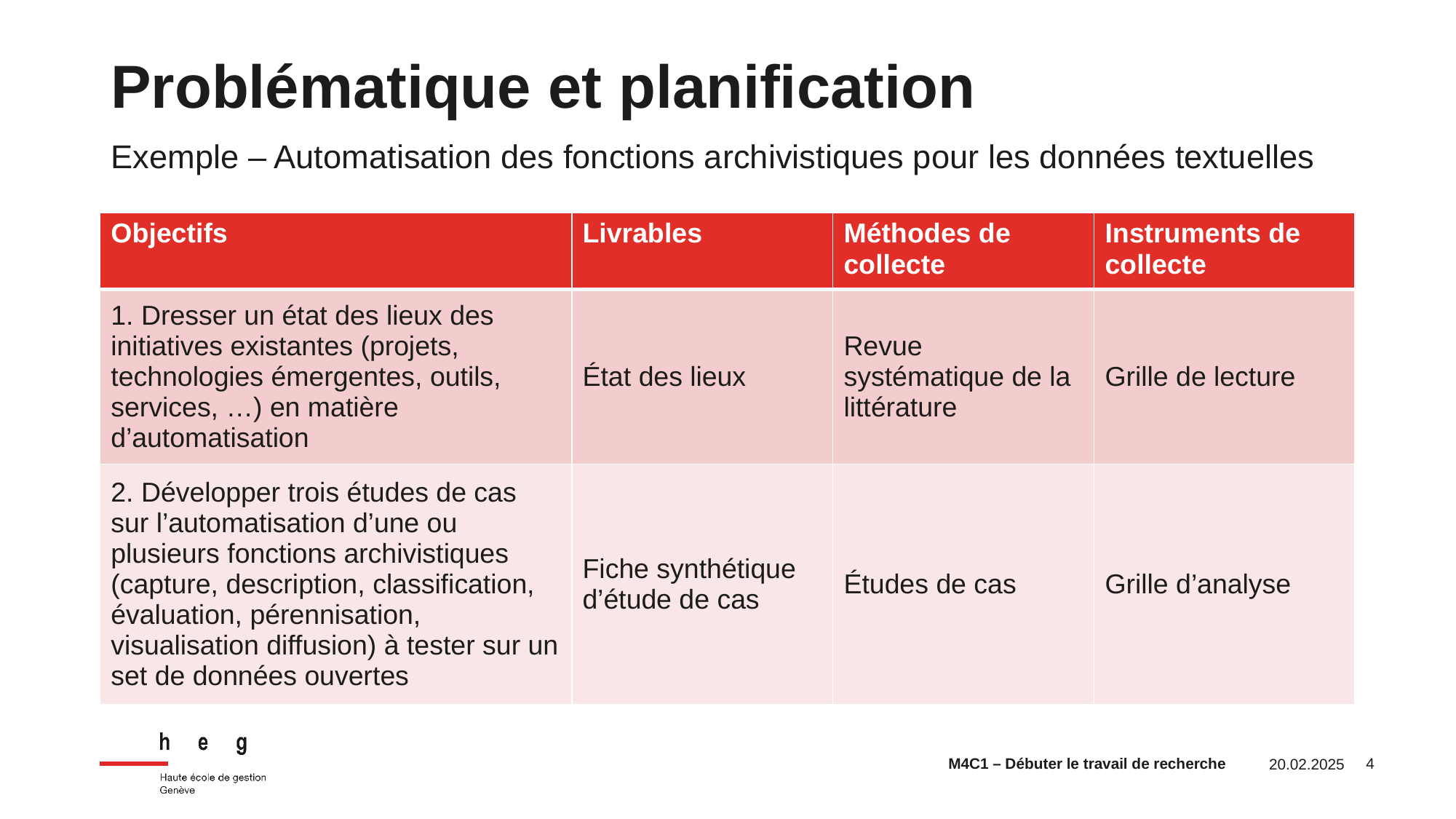

Problématique et planification
Exemple – Automatisation des fonctions archivistiques pour les données textuelles
| Objectifs | Livrables | Méthodes de collecte | Instruments de collecte |
| --- | --- | --- | --- |
| 1. Dresser un état des lieux des initiatives existantes (projets, technologies émergentes, outils, services, …) en matière d’automatisation | État des lieux | Revue systématique de la littérature | Grille de lecture |
| 2. Développer trois études de cas sur l’automatisation d’une ou plusieurs fonctions archivistiques (capture, description, classification, évaluation, pérennisation, visualisation diffusion) à tester sur un set de données ouvertes | Fiche synthétique d’étude de cas | Études de cas | Grille d’analyse |